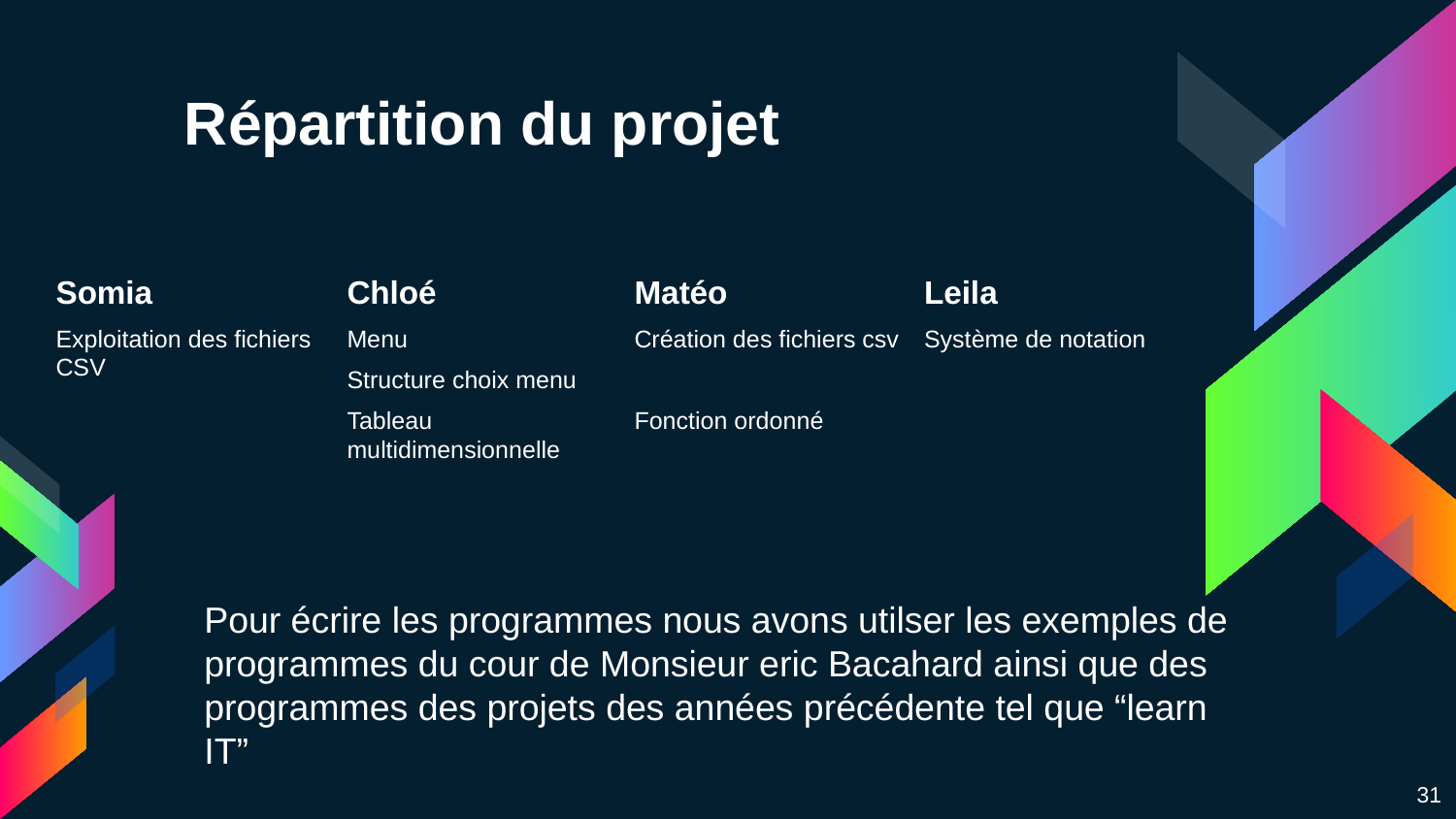

# Répartition du projet
Somia
Exploitation des fichiers CSV

Chloé
Menu
Structure choix menu
Tableau multidimensionnelle
Matéo
Création des fichiers csv

Fonction ordonné

Leila
Système de notation

Pour écrire les programmes nous avons utilser les exemples de programmes du cour de Monsieur eric Bacahard ainsi que des programmes des projets des années précédente tel que “learn IT”

31